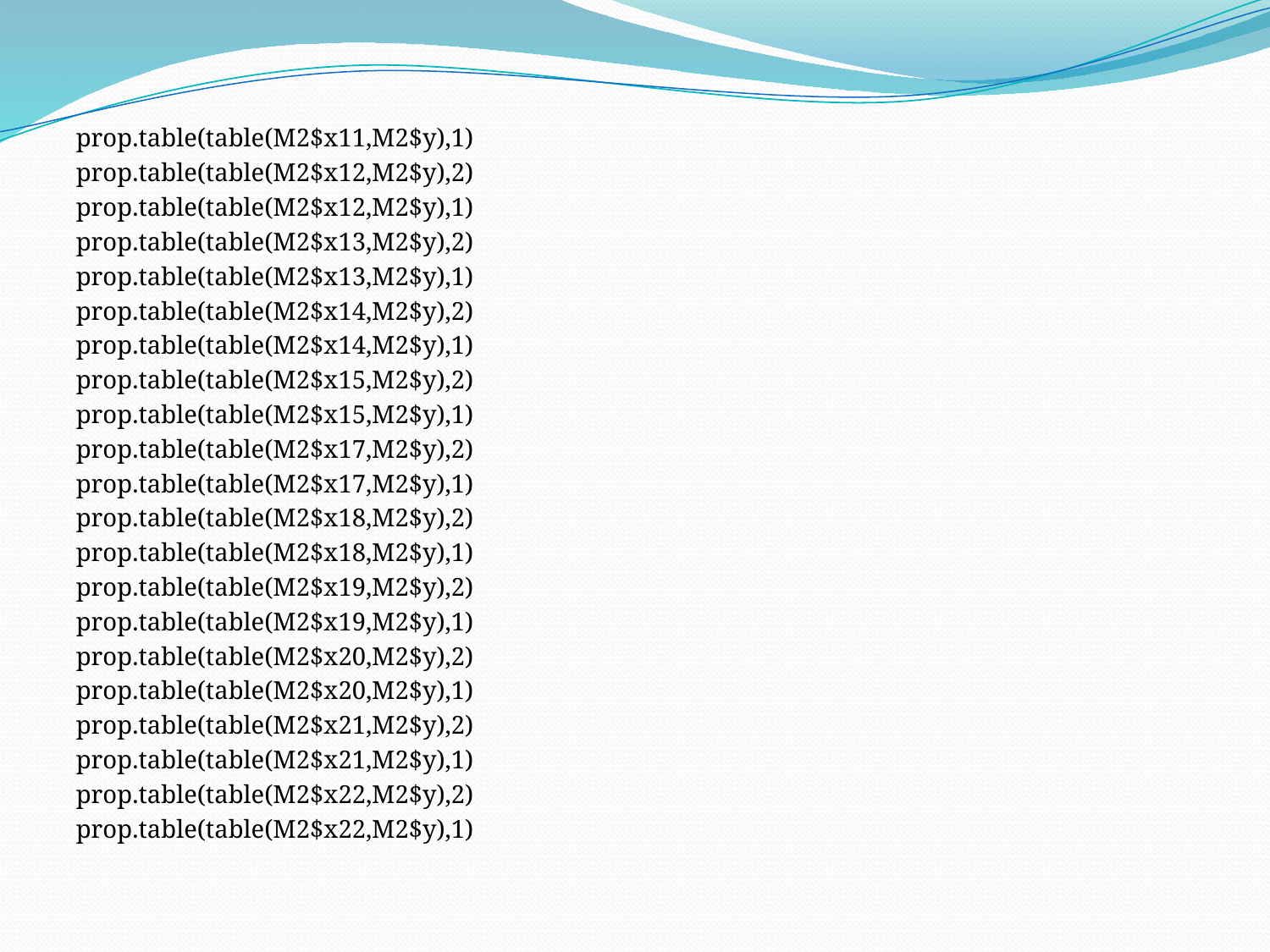

prop.table(table(M2$x11,M2$y),1)
prop.table(table(M2$x12,M2$y),2)
prop.table(table(M2$x12,M2$y),1)
prop.table(table(M2$x13,M2$y),2)
prop.table(table(M2$x13,M2$y),1)
prop.table(table(M2$x14,M2$y),2)
prop.table(table(M2$x14,M2$y),1)
prop.table(table(M2$x15,M2$y),2)
prop.table(table(M2$x15,M2$y),1)
prop.table(table(M2$x17,M2$y),2)
prop.table(table(M2$x17,M2$y),1)
prop.table(table(M2$x18,M2$y),2)
prop.table(table(M2$x18,M2$y),1)
prop.table(table(M2$x19,M2$y),2)
prop.table(table(M2$x19,M2$y),1)
prop.table(table(M2$x20,M2$y),2)
prop.table(table(M2$x20,M2$y),1)
prop.table(table(M2$x21,M2$y),2)
prop.table(table(M2$x21,M2$y),1)
prop.table(table(M2$x22,M2$y),2)
prop.table(table(M2$x22,M2$y),1)